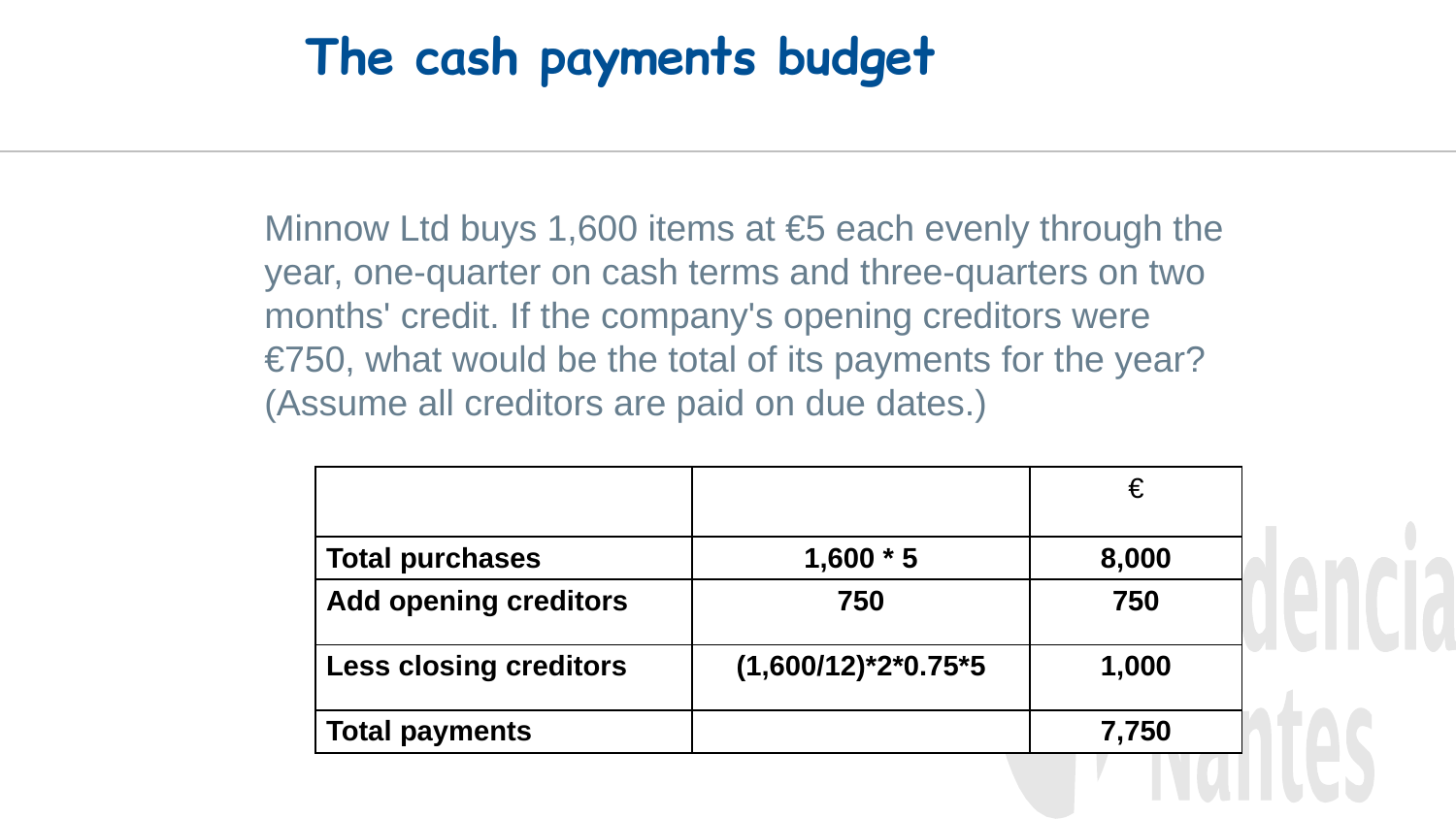

The cash payments budget

Minnow Ltd buys 1,600 items at €5 each evenly through the year, one-quarter on cash terms and three-quarters on two months' credit. If the company's opening creditors were €750, what would be the total of its payments for the year?
(Assume all creditors are paid on due dates.)
|  |  | € |
| --- | --- | --- |
| Total purchases | 1,600 \* 5 | 8,000 |
| Add opening creditors | 750 | 750 |
| Less closing creditors | (1,600/12)\*2\*0.75\*5 | 1,000 |
| Total payments |  | 7,750 |